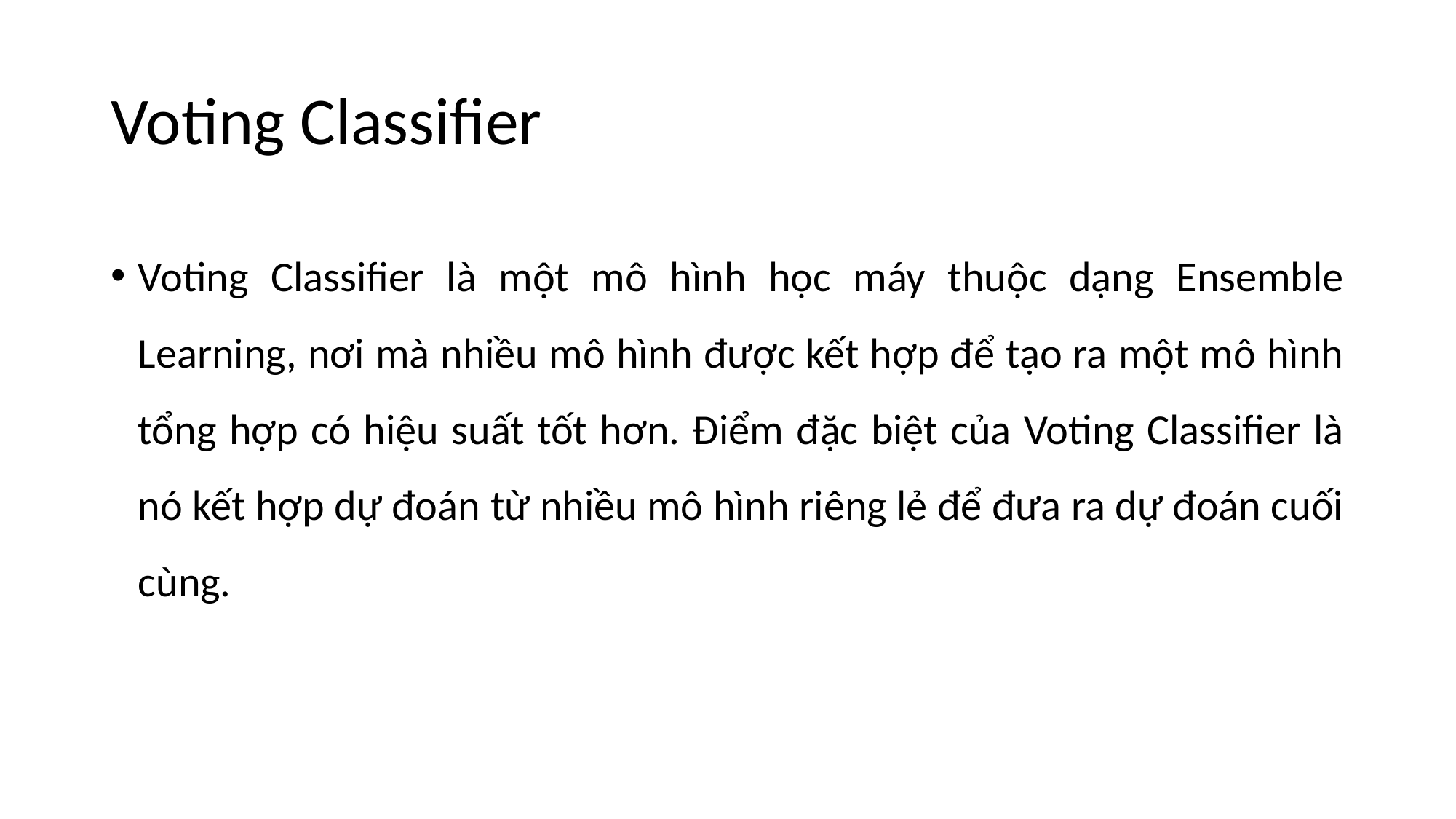

# Voting Classifier
Voting Classifier là một mô hình học máy thuộc dạng Ensemble Learning, nơi mà nhiều mô hình được kết hợp để tạo ra một mô hình tổng hợp có hiệu suất tốt hơn. Điểm đặc biệt của Voting Classifier là nó kết hợp dự đoán từ nhiều mô hình riêng lẻ để đưa ra dự đoán cuối cùng.